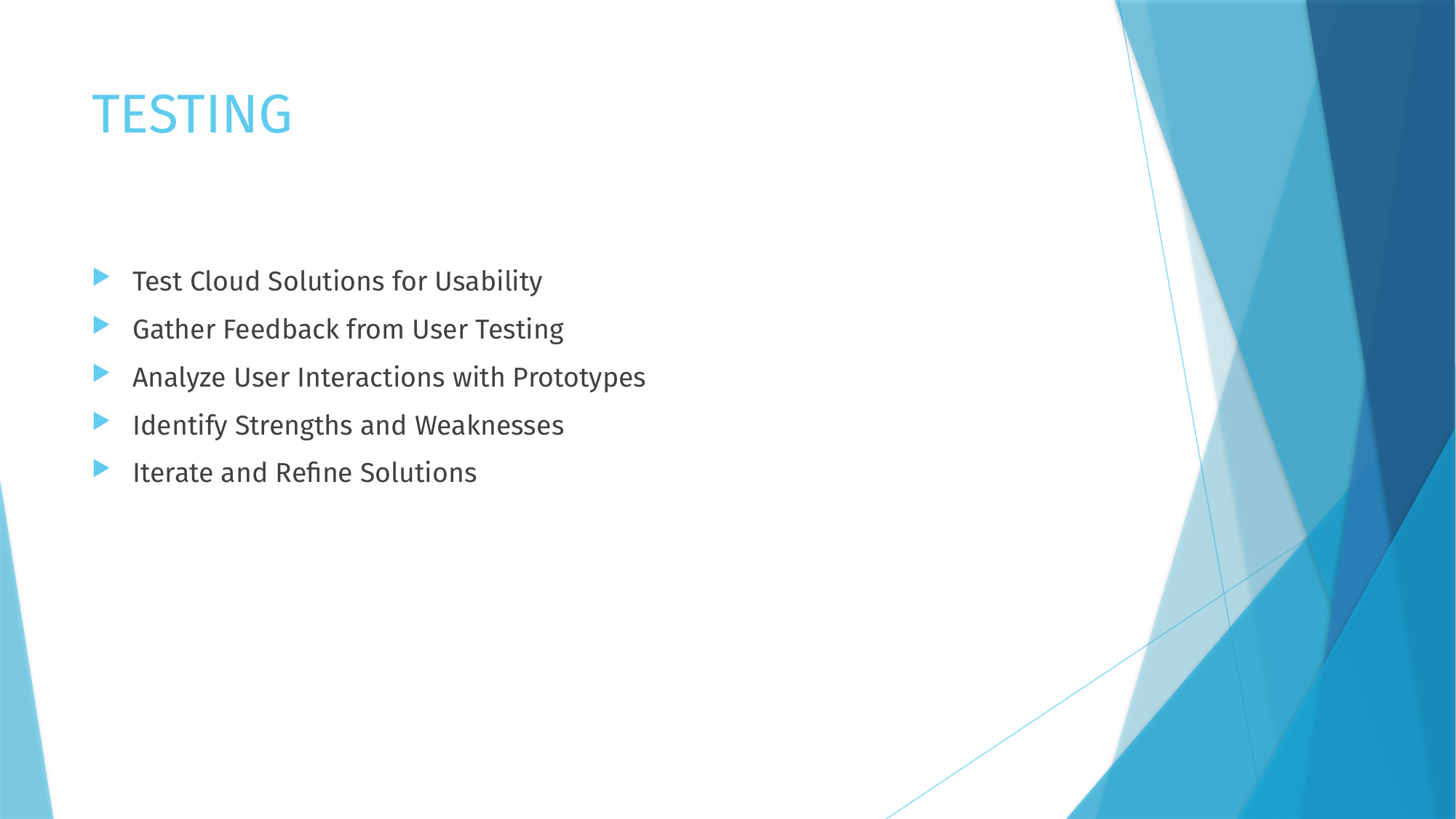

# TESTING
Test Cloud Solutions for Usability
Gather Feedback from User Testing
Analyze User Interactions with Prototypes
Identify Strengths and Weaknesses
Iterate and Refine Solutions